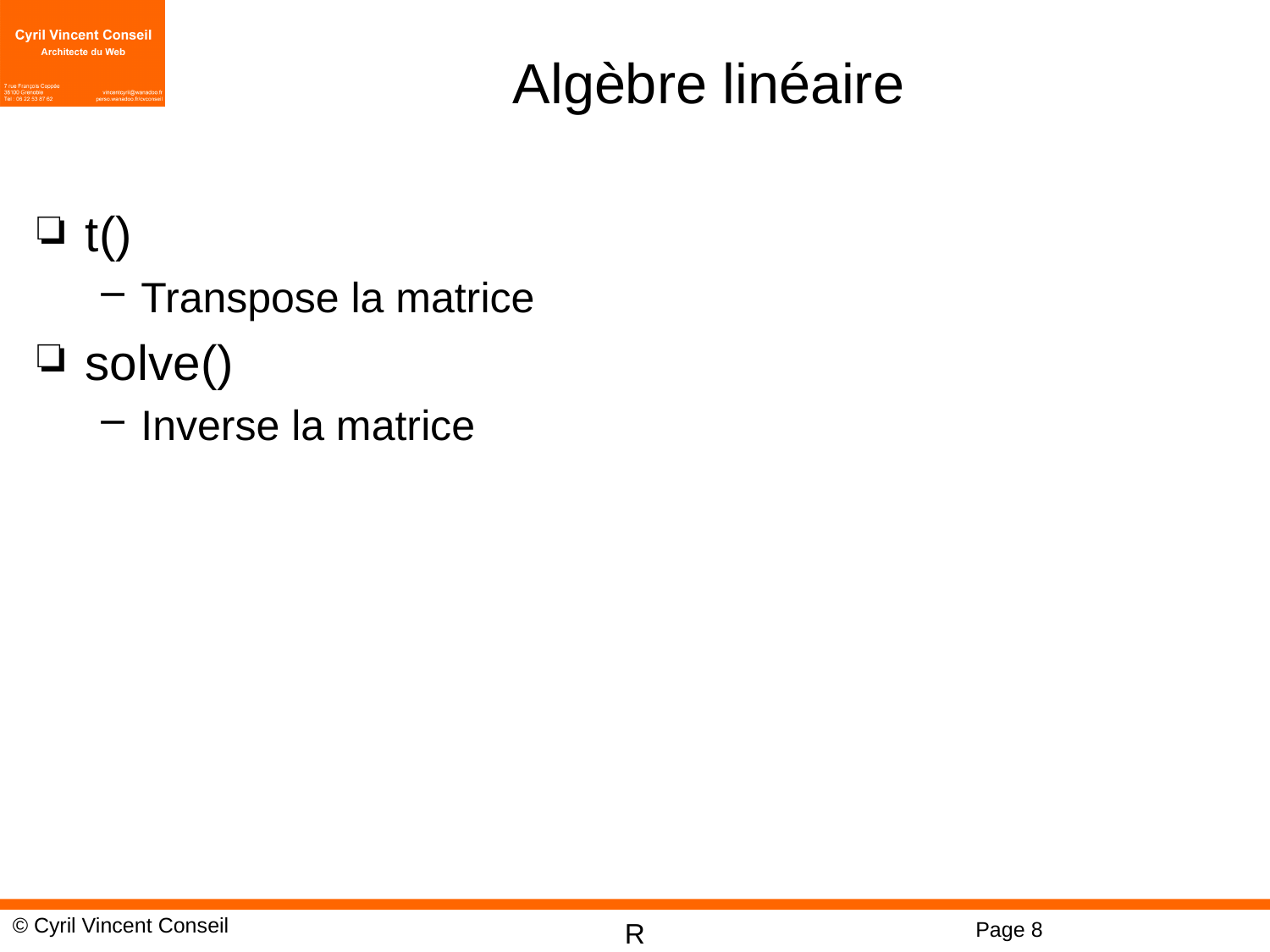

# Algèbre linéaire
t()
Transpose la matrice
solve()
Inverse la matrice